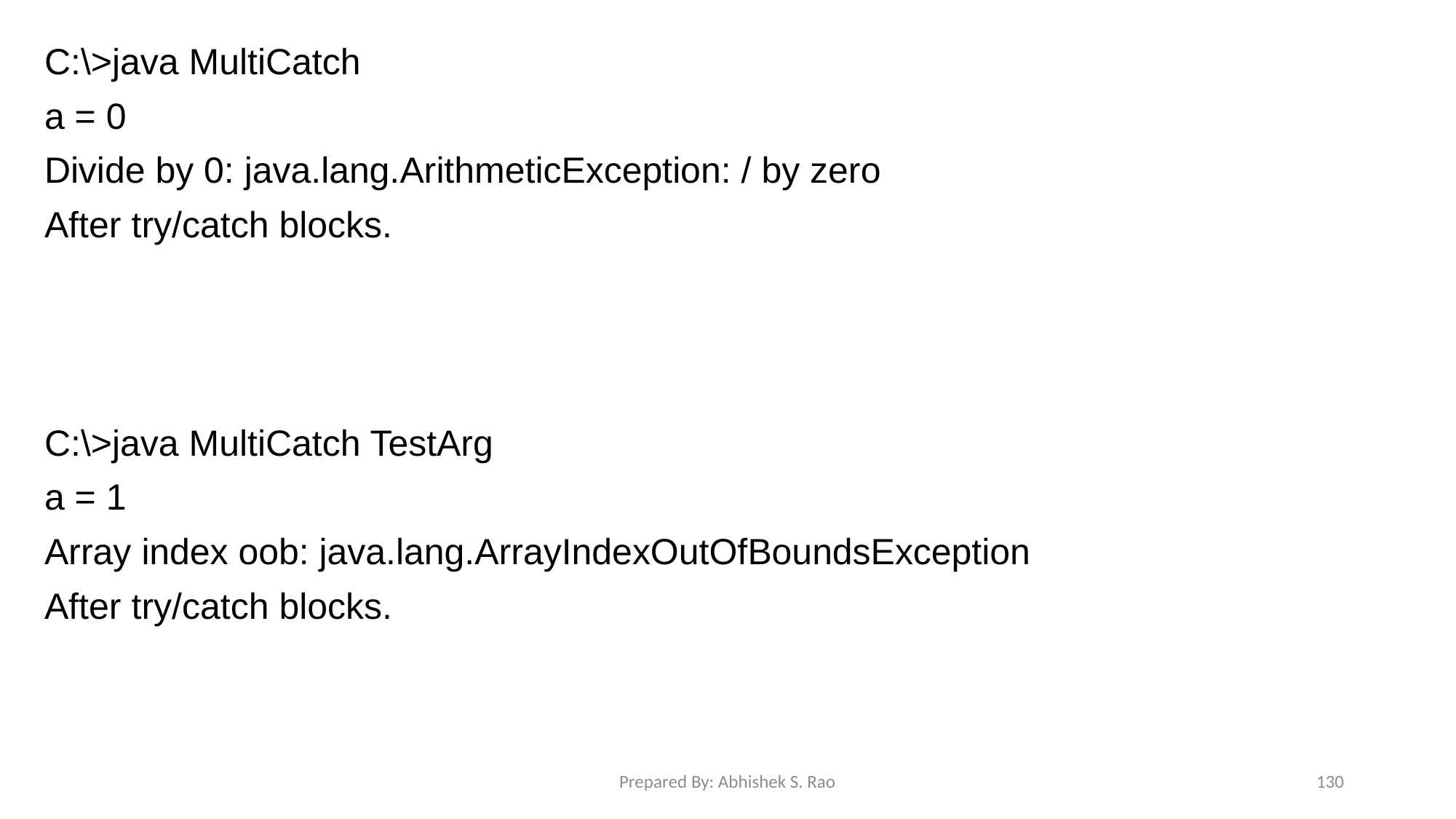

C:\>java MultiCatch
a = 0
Divide by 0: java.lang.ArithmeticException: / by zero
After try/catch blocks.

C:\>java MultiCatch TestArg
a = 1
Array index oob: java.lang.ArrayIndexOutOfBoundsException
After try/catch blocks.

Prepared By: Abhishek S. Rao
130